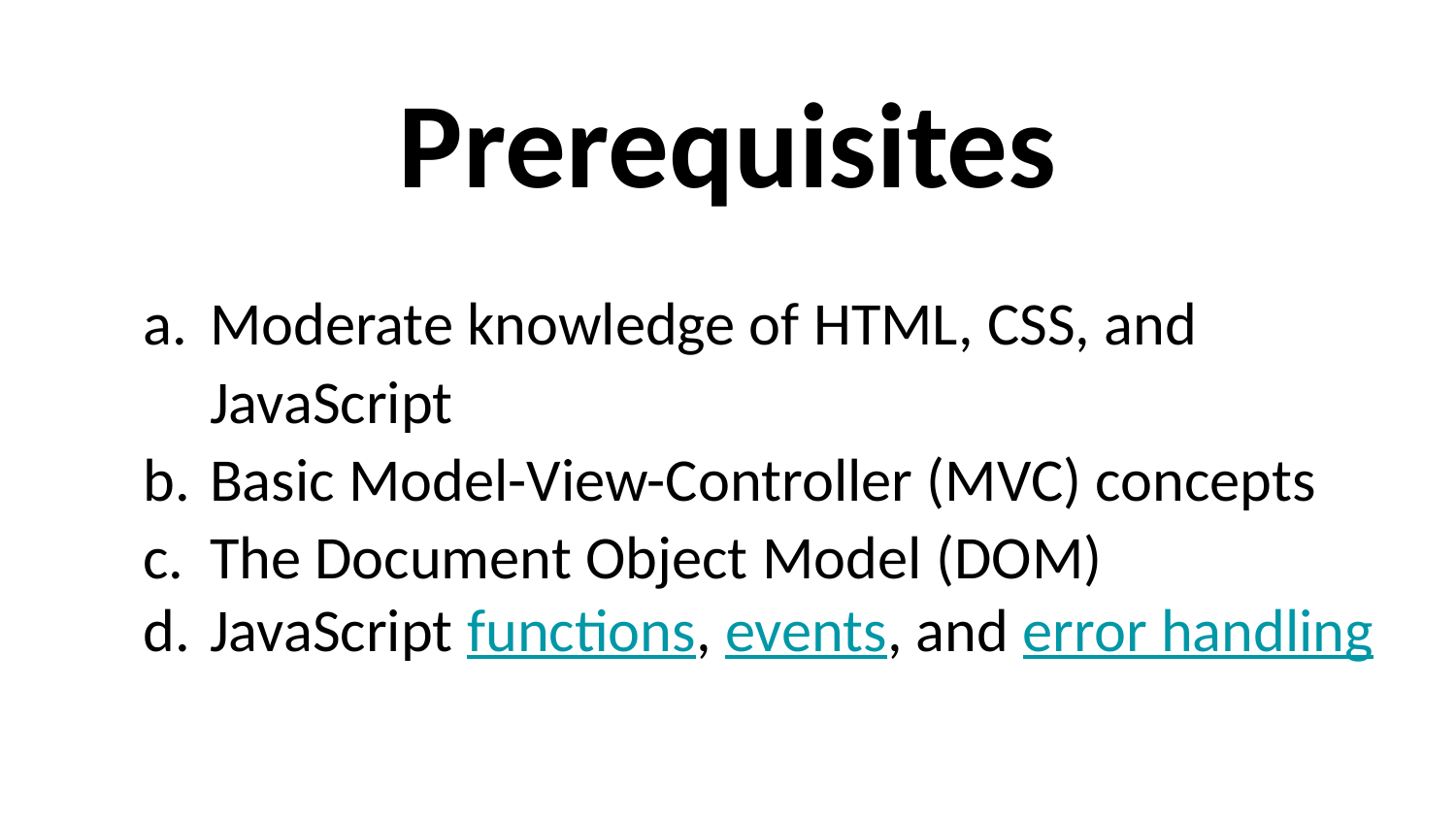

# Prerequisites
Moderate knowledge of HTML, CSS, and JavaScript
Basic Model-View-Controller (MVC) concepts
The Document Object Model (DOM)
JavaScript functions, events, and error handling